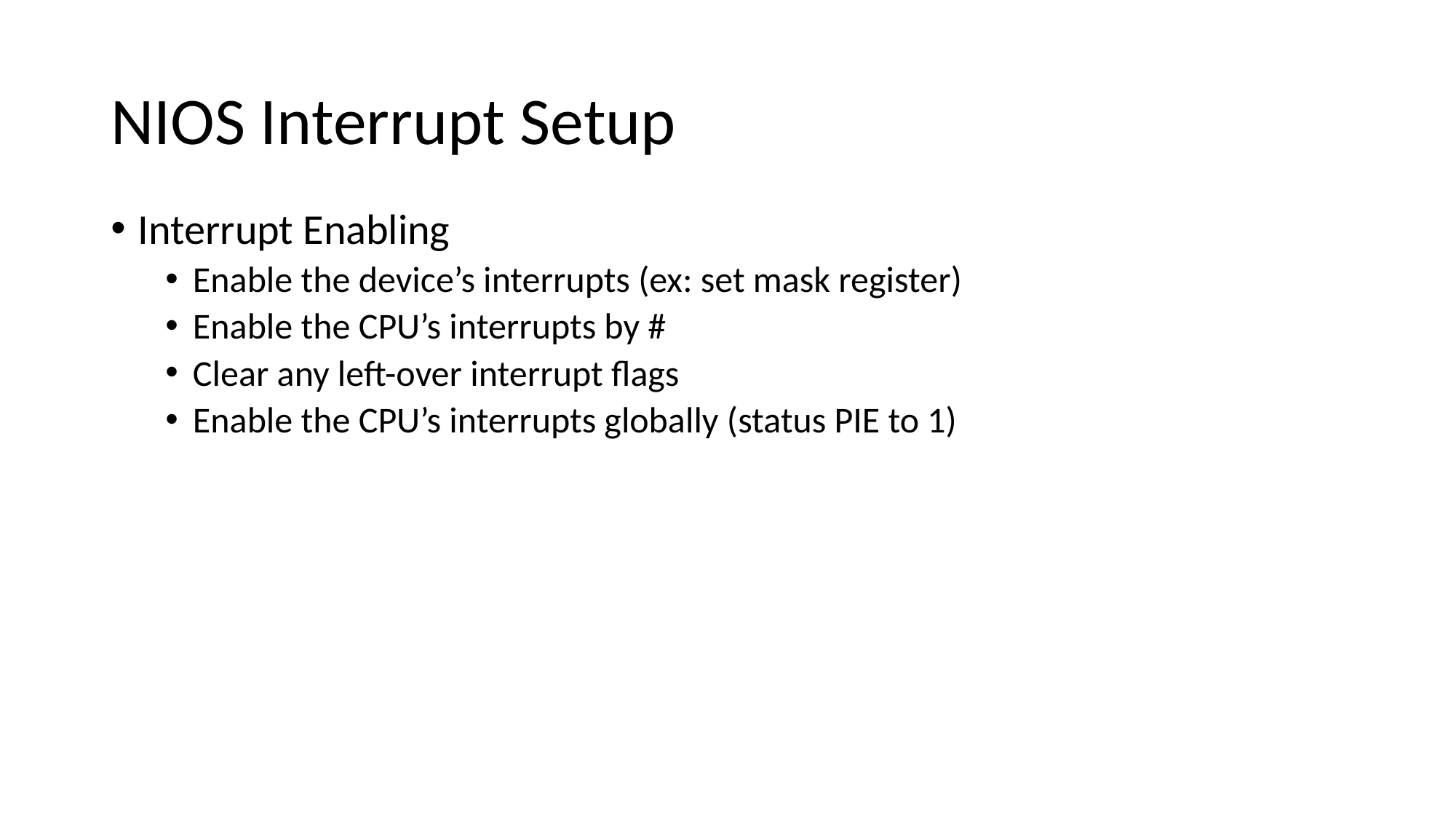

# NIOS Interrupt Setup
Interrupt Enabling
Enable the device’s interrupts (ex: set mask register)
Enable the CPU’s interrupts by #
Clear any left-over interrupt flags
Enable the CPU’s interrupts globally (status PIE to 1)